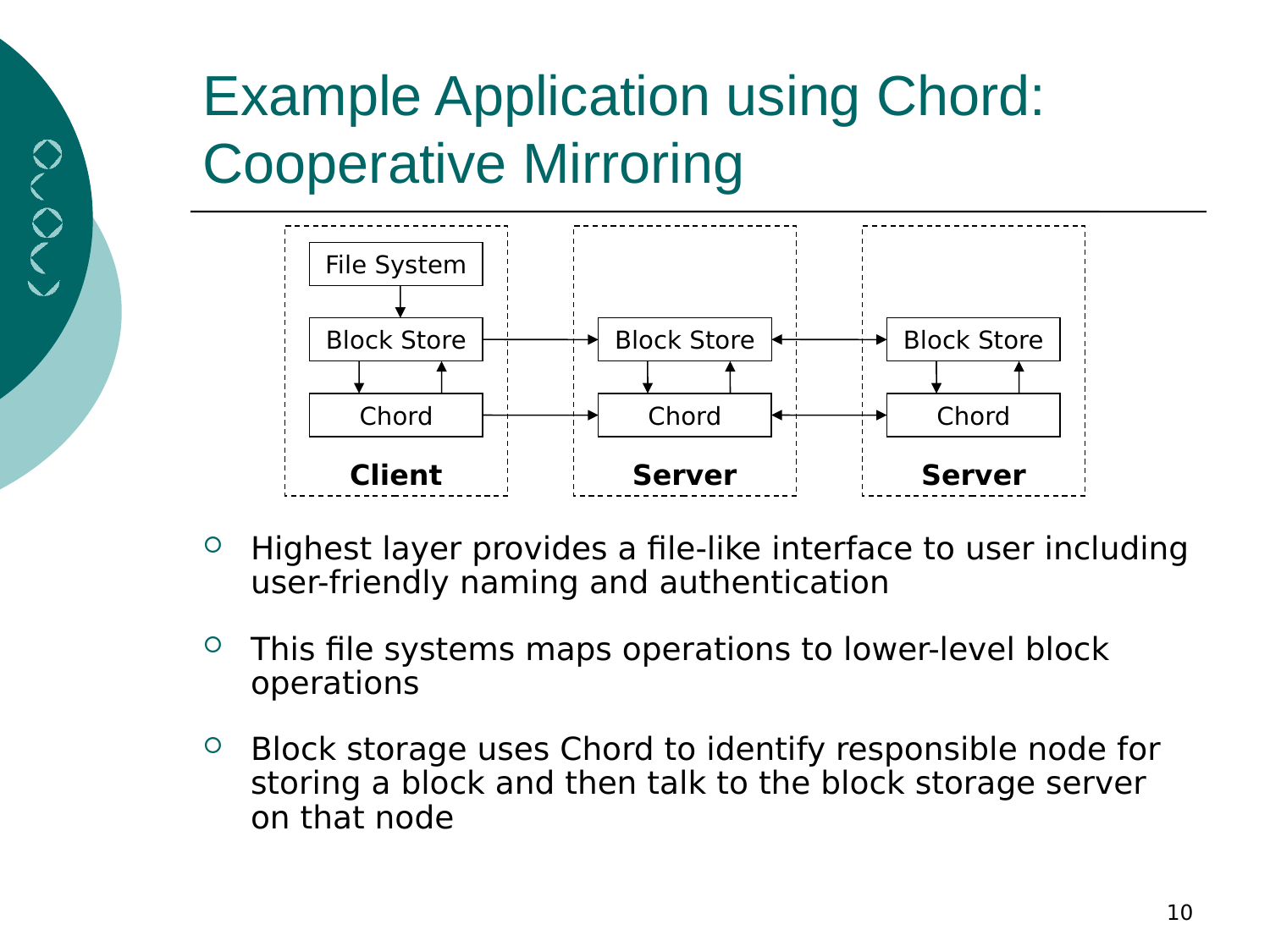

# Example Application using Chord: Cooperative Mirroring

File System

Block Store
Block Store
Block Store

Chord
Chord
Chord

Client
Server
Server
Highest layer provides a file-like interface to user including user-friendly naming and authentication
This file systems maps operations to lower-level block operations
Block storage uses Chord to identify responsible node for storing a block and then talk to the block storage server on that node
10